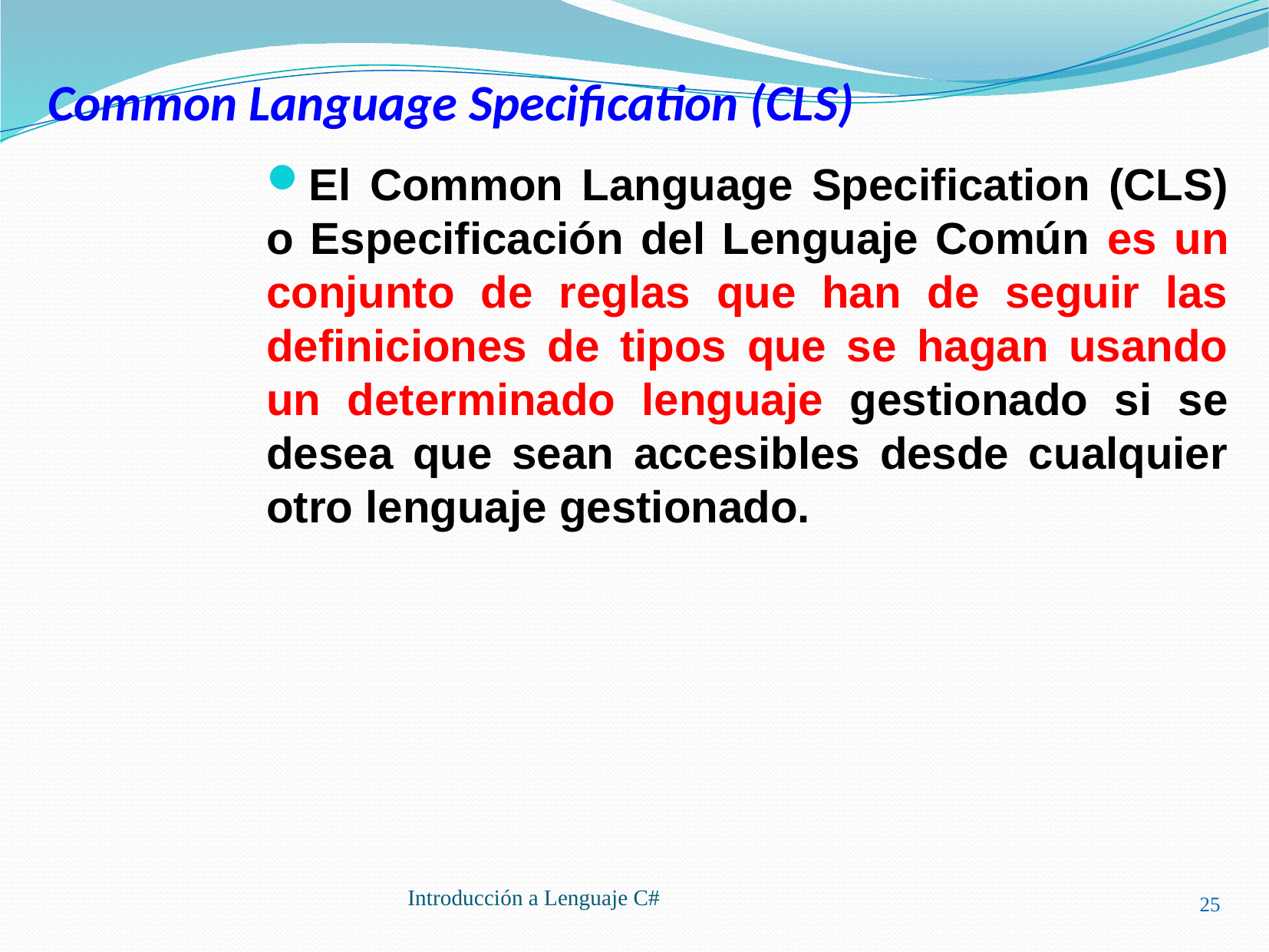

# Common Language Specification (CLS)
El Common Language Specification (CLS) o Especificación del Lenguaje Común es un conjunto de reglas que han de seguir las definiciones de tipos que se hagan usando un determinado lenguaje gestionado si se desea que sean accesibles desde cualquier otro lenguaje gestionado.
25
Introducción a Lenguaje C#